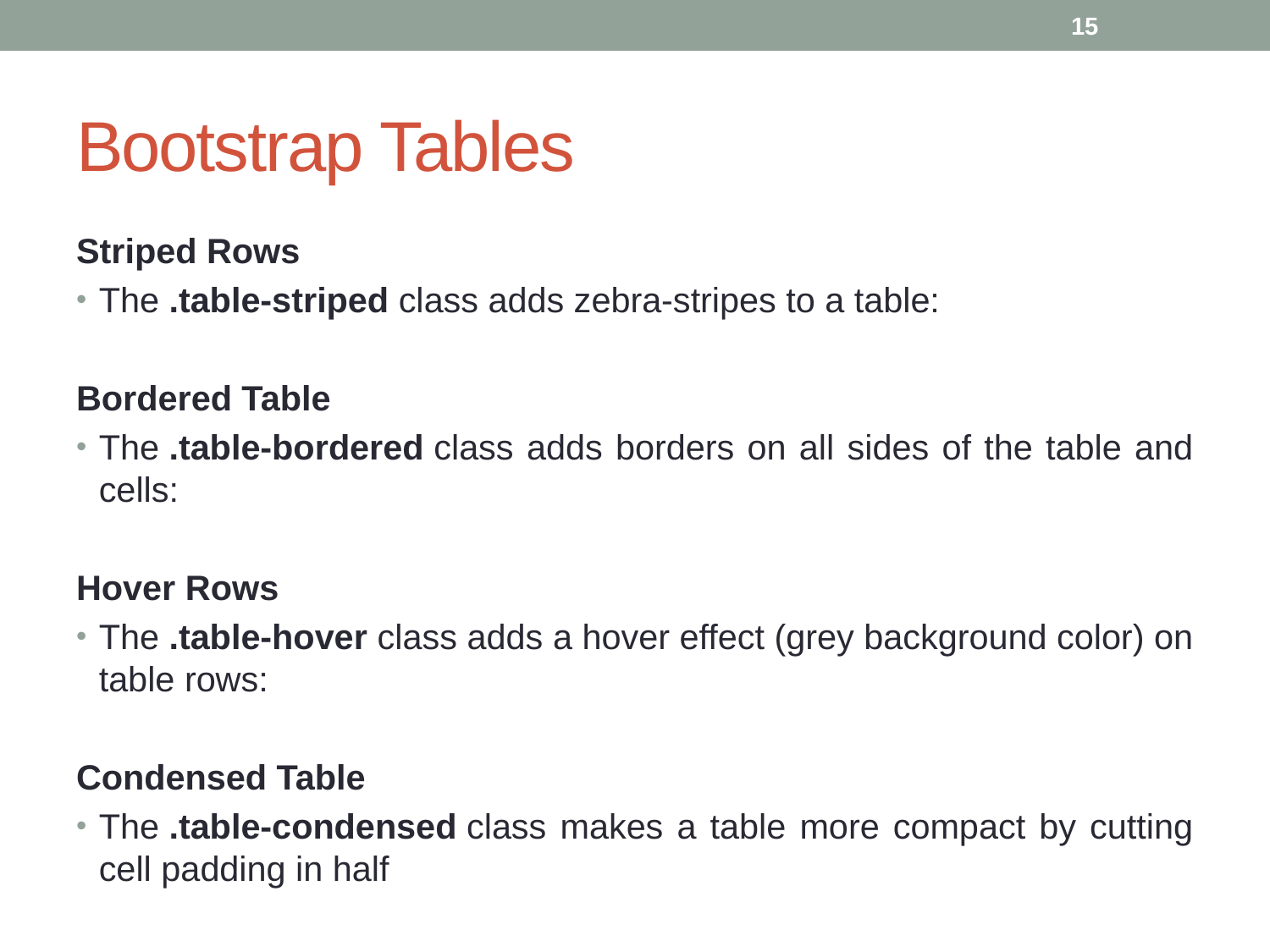

15
# Bootstrap Tables
Striped Rows
The .table-striped class adds zebra-stripes to a table:

Bordered Table
The .table-bordered class adds borders on all sides of the table and cells:

Hover Rows
The .table-hover class adds a hover effect (grey background color) on table rows:

Condensed Table
The .table-condensed class makes a table more compact by cutting cell padding in half